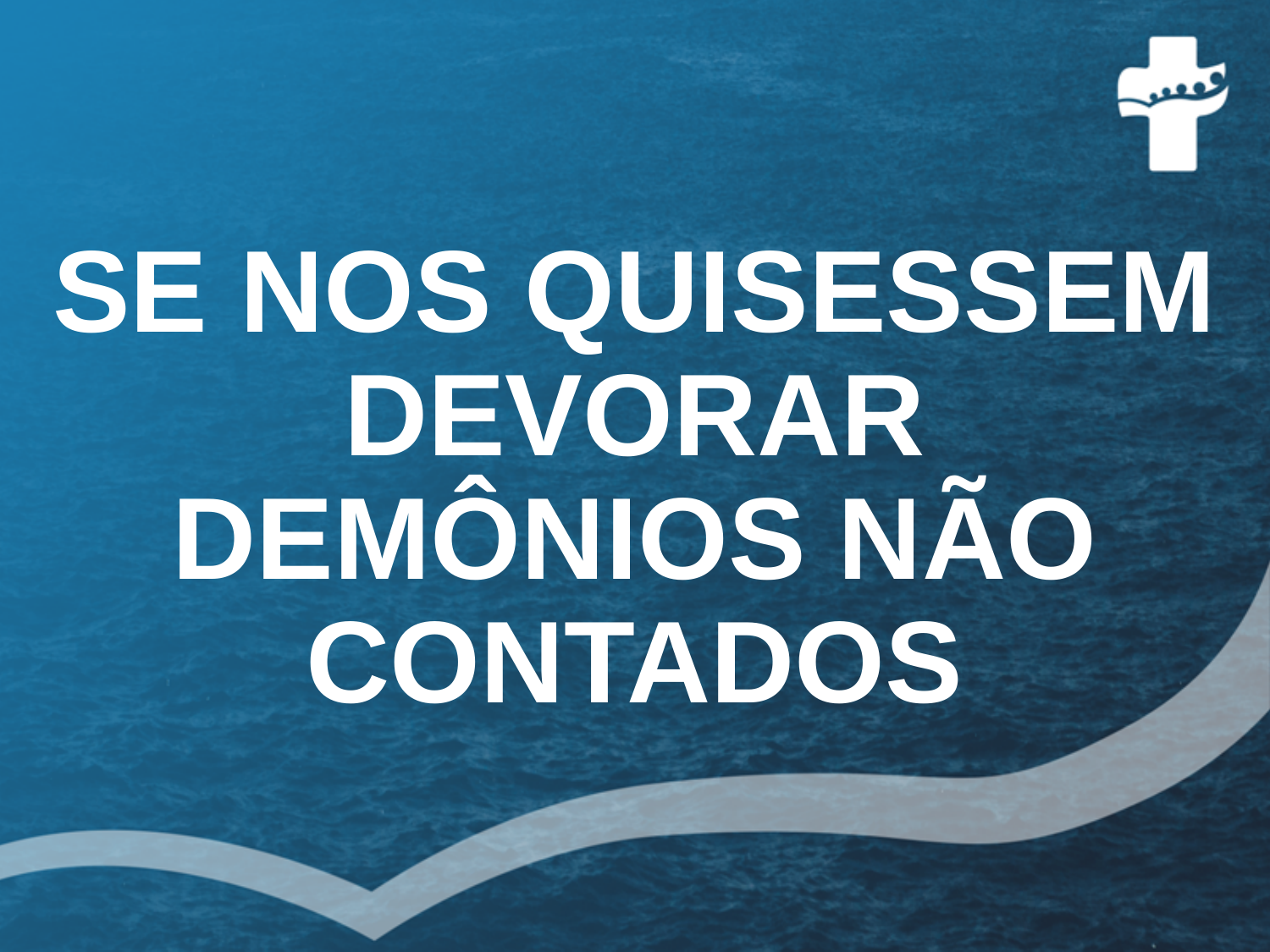

# SE NOS QUISESSEM DEVORAR DEMÔNIOS NÃO CONTADOS